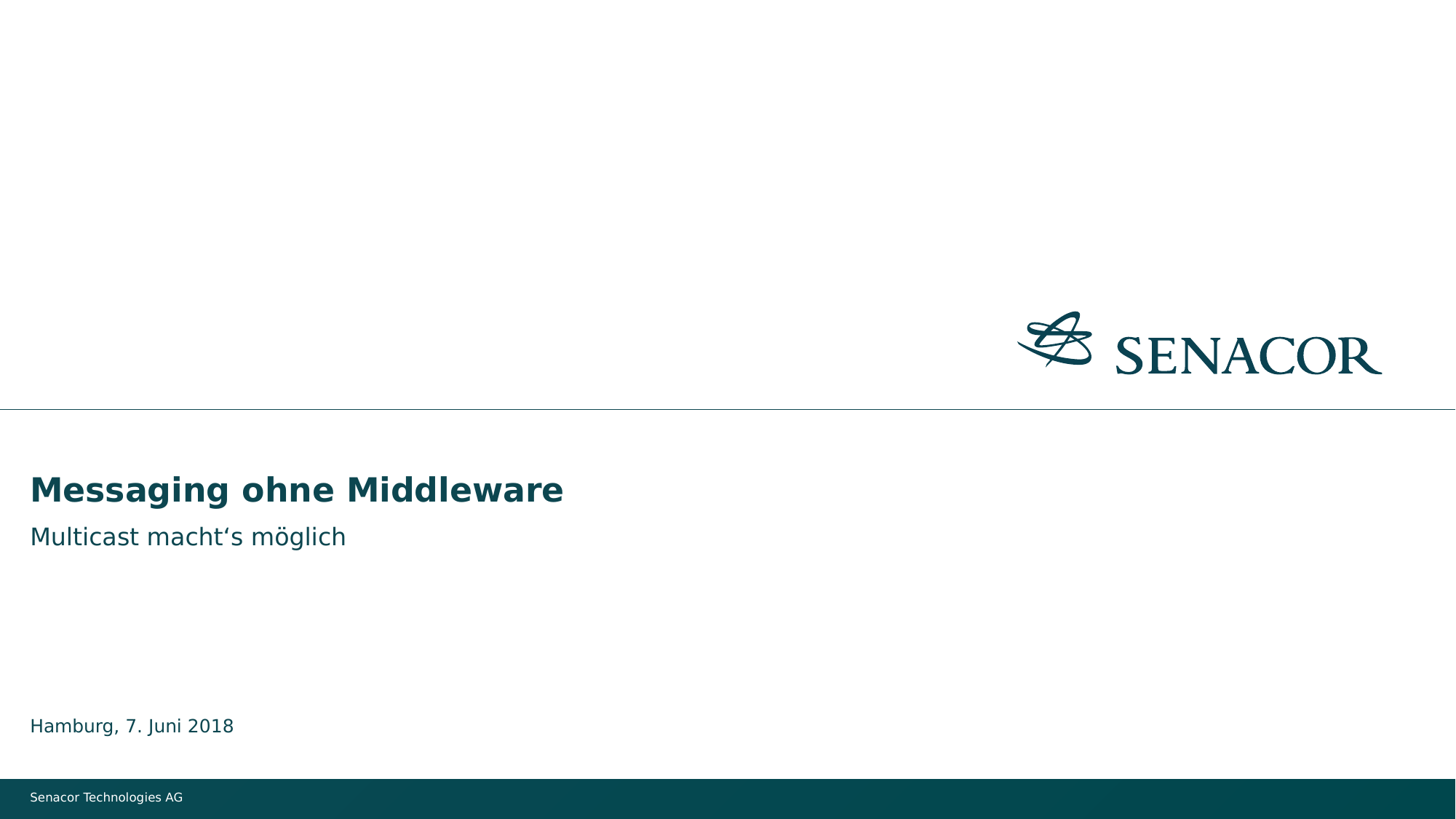

# Messaging ohne Middleware
Multicast macht‘s möglich
Hamburg, 7. Juni 2018